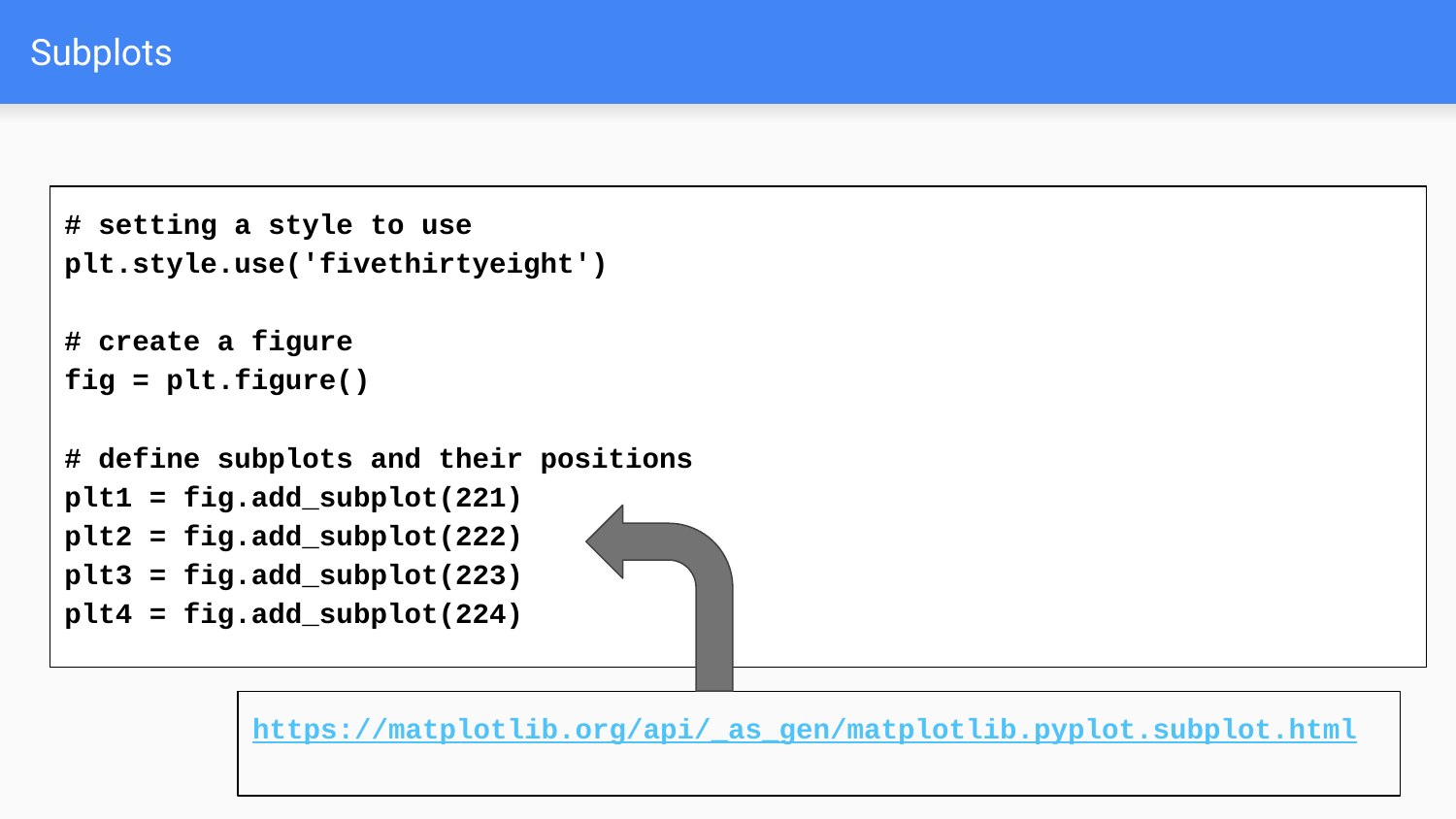

# Subplots
# setting a style to use
plt.style.use('fivethirtyeight')

# create a figure
fig = plt.figure()

# define subplots and their positions
plt1 = fig.add_subplot(221)
plt2 = fig.add_subplot(222)
plt3 = fig.add_subplot(223)
plt4 = fig.add_subplot(224)

https://matplotlib.org/api/_as_gen/matplotlib.pyplot.subplot.html